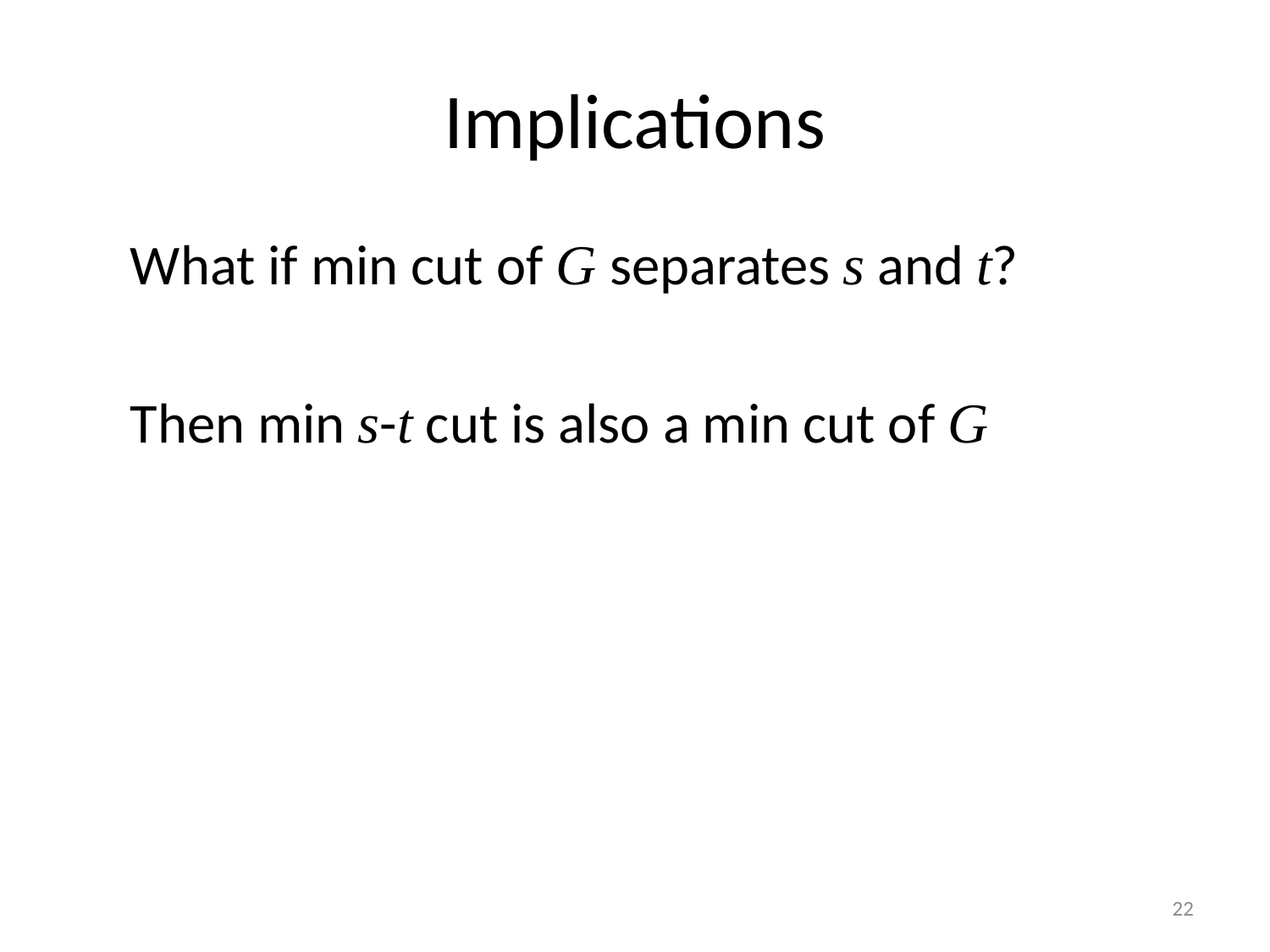

# Implications
What if min cut of G separates s and t?

Then min s-t cut is also a min cut of G
22